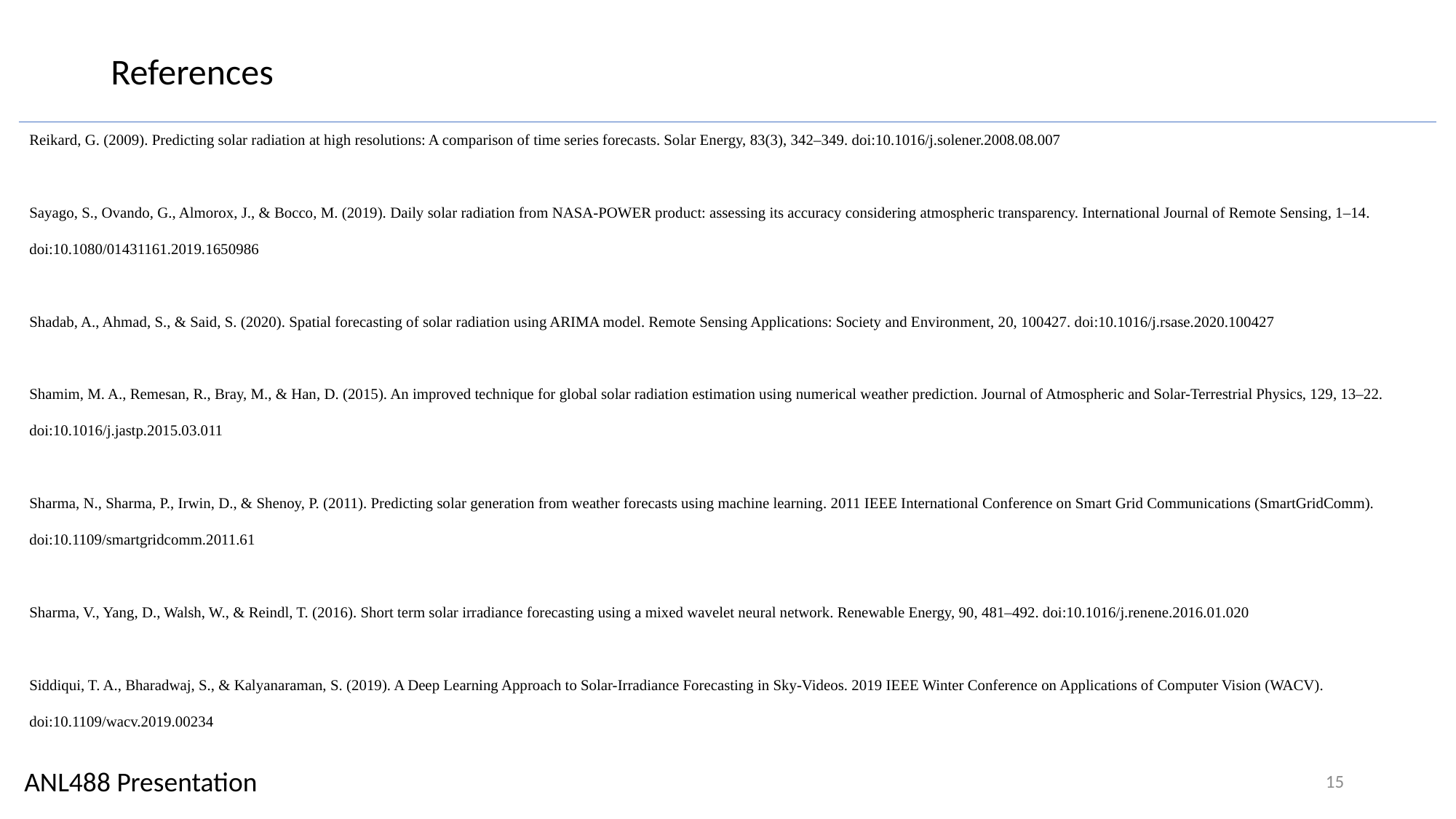

References

Reikard, G. (2009). Predicting solar radiation at high resolutions: A comparison of time series forecasts. Solar Energy, 83(3), 342–349. doi:10.1016/j.solener.2008.08.007

Sayago, S., Ovando, G., Almorox, J., & Bocco, M. (2019). Daily solar radiation from NASA-POWER product: assessing its accuracy considering atmospheric transparency. International Journal of Remote Sensing, 1–14. doi:10.1080/01431161.2019.1650986

Shadab, A., Ahmad, S., & Said, S. (2020). Spatial forecasting of solar radiation using ARIMA model. Remote Sensing Applications: Society and Environment, 20, 100427. doi:10.1016/j.rsase.2020.100427

Shamim, M. A., Remesan, R., Bray, M., & Han, D. (2015). An improved technique for global solar radiation estimation using numerical weather prediction. Journal of Atmospheric and Solar-Terrestrial Physics, 129, 13–22. doi:10.1016/j.jastp.2015.03.011

Sharma, N., Sharma, P., Irwin, D., & Shenoy, P. (2011). Predicting solar generation from weather forecasts using machine learning. 2011 IEEE International Conference on Smart Grid Communications (SmartGridComm). doi:10.1109/smartgridcomm.2011.61

Sharma, V., Yang, D., Walsh, W., & Reindl, T. (2016). Short term solar irradiance forecasting using a mixed wavelet neural network. Renewable Energy, 90, 481–492. doi:10.1016/j.renene.2016.01.020

Siddiqui, T. A., Bharadwaj, S., & Kalyanaraman, S. (2019). A Deep Learning Approach to Solar-Irradiance Forecasting in Sky-Videos. 2019 IEEE Winter Conference on Applications of Computer Vision (WACV). doi:10.1109/wacv.2019.00234

ANL488 Presentation
15